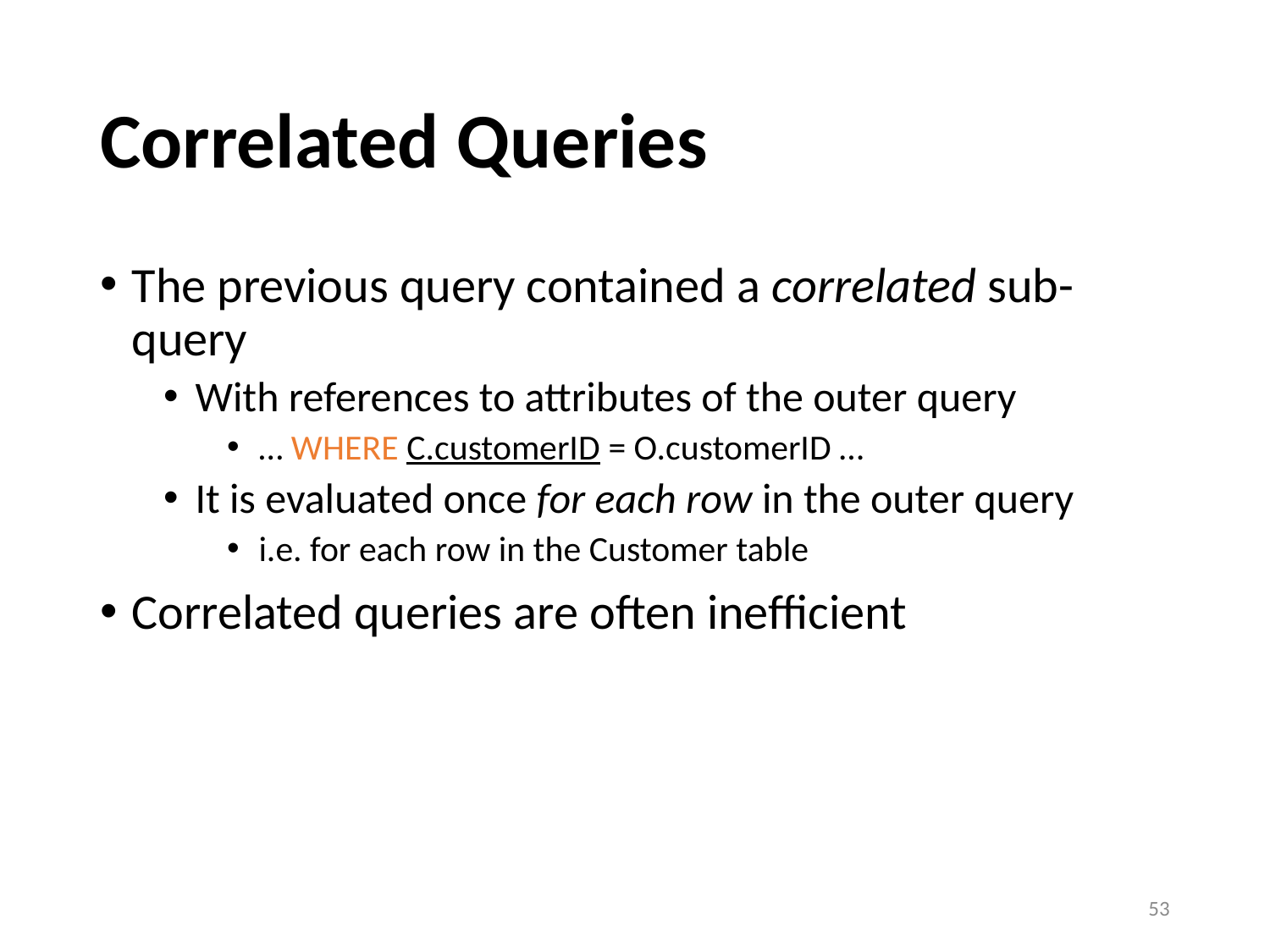

# Correlated Queries
The previous query contained a correlated sub-query
With references to attributes of the outer query
… WHERE C.customerID = O.customerID …
It is evaluated once for each row in the outer query
i.e. for each row in the Customer table
Correlated queries are often inefficient
53